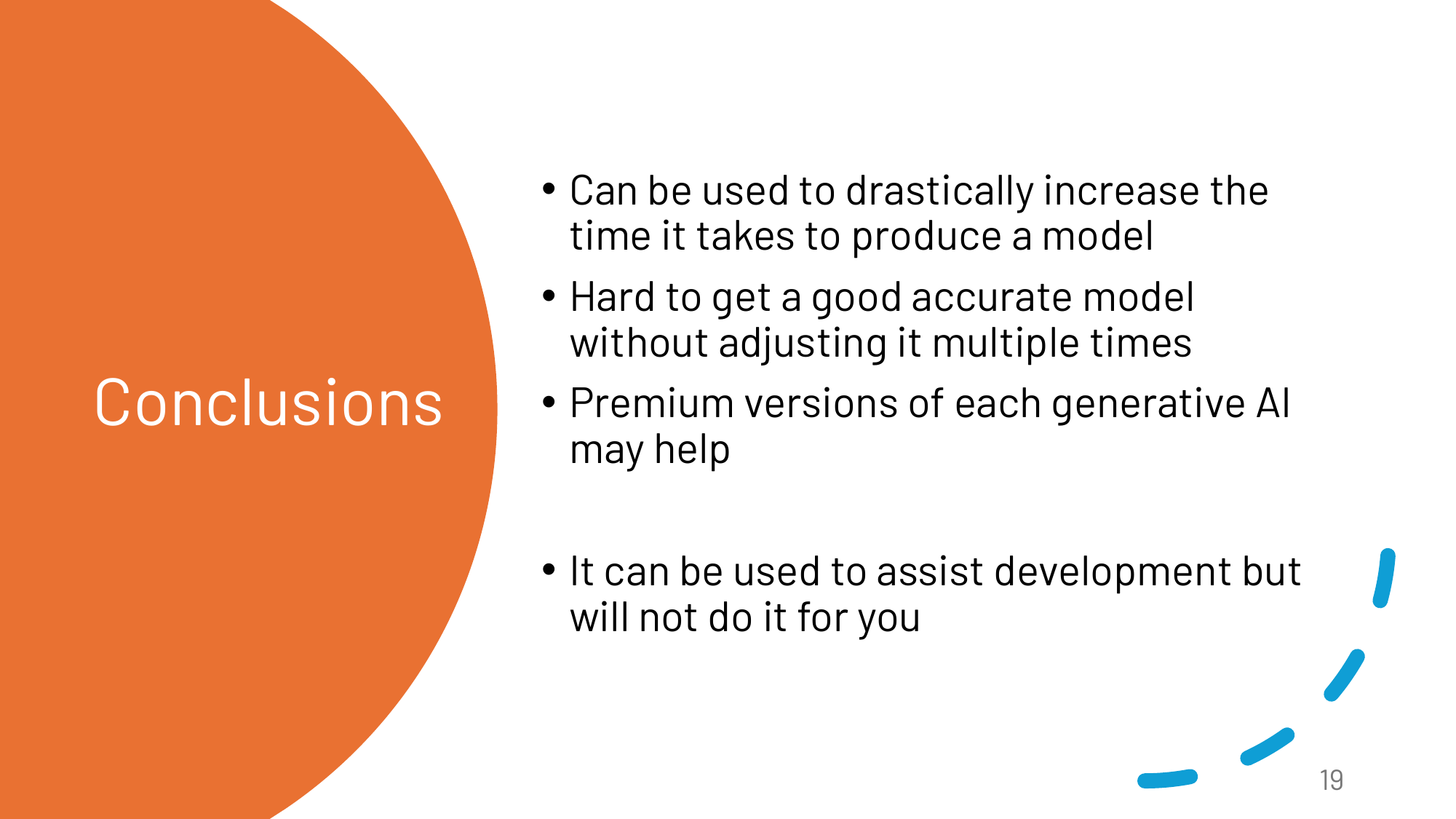

Can be used to drastically increase the time it takes to produce a model
Hard to get a good accurate model without adjusting it multiple times
Premium versions of each generative AI may help

It can be used to assist development but will not do it for you
# Conclusions

19